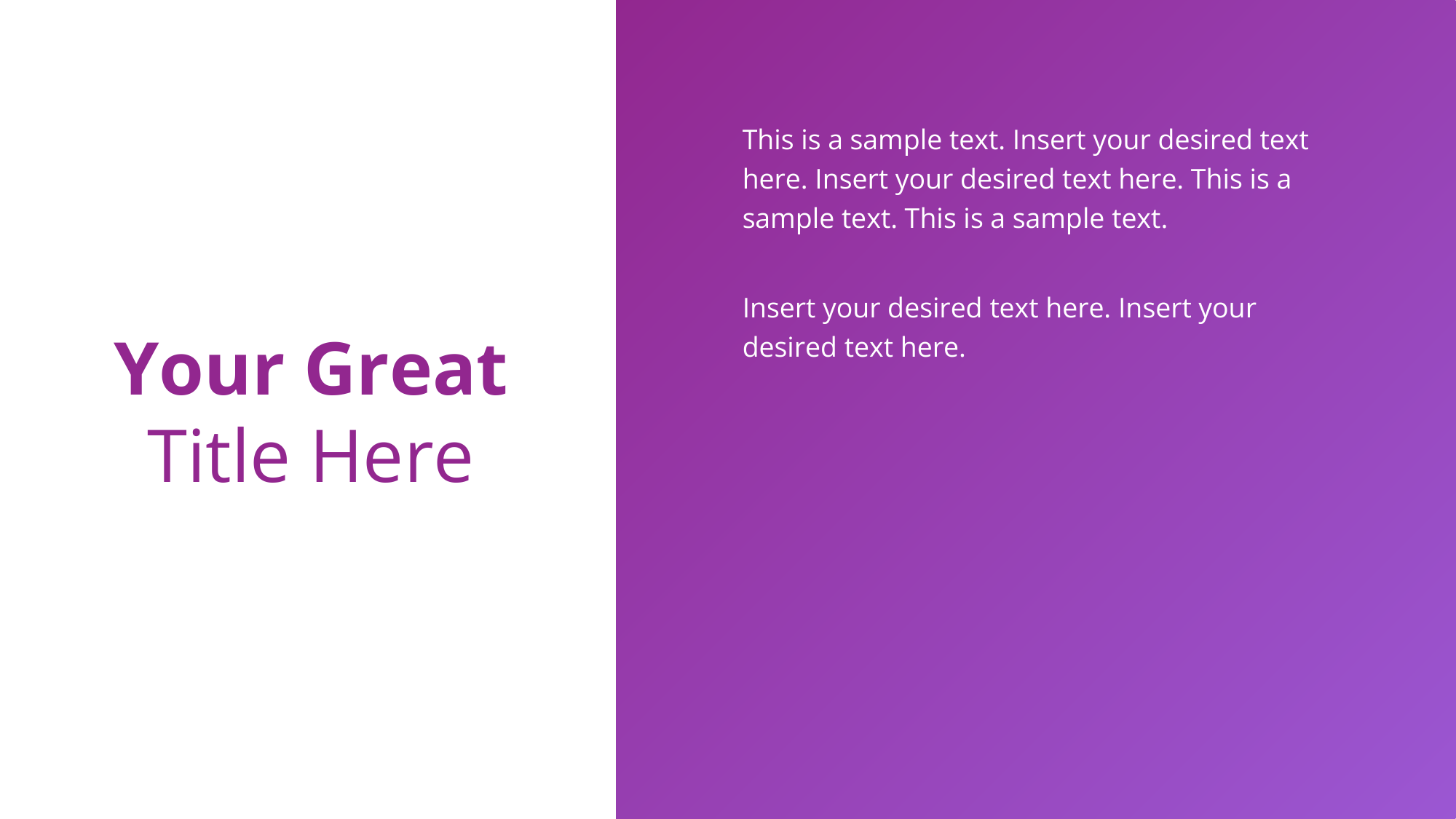

This is a sample text. Insert your desired text here. Insert your desired text here. This is a sample text. This is a sample text.

Insert your desired text here. Insert your desired text here.
Your Great Title Here